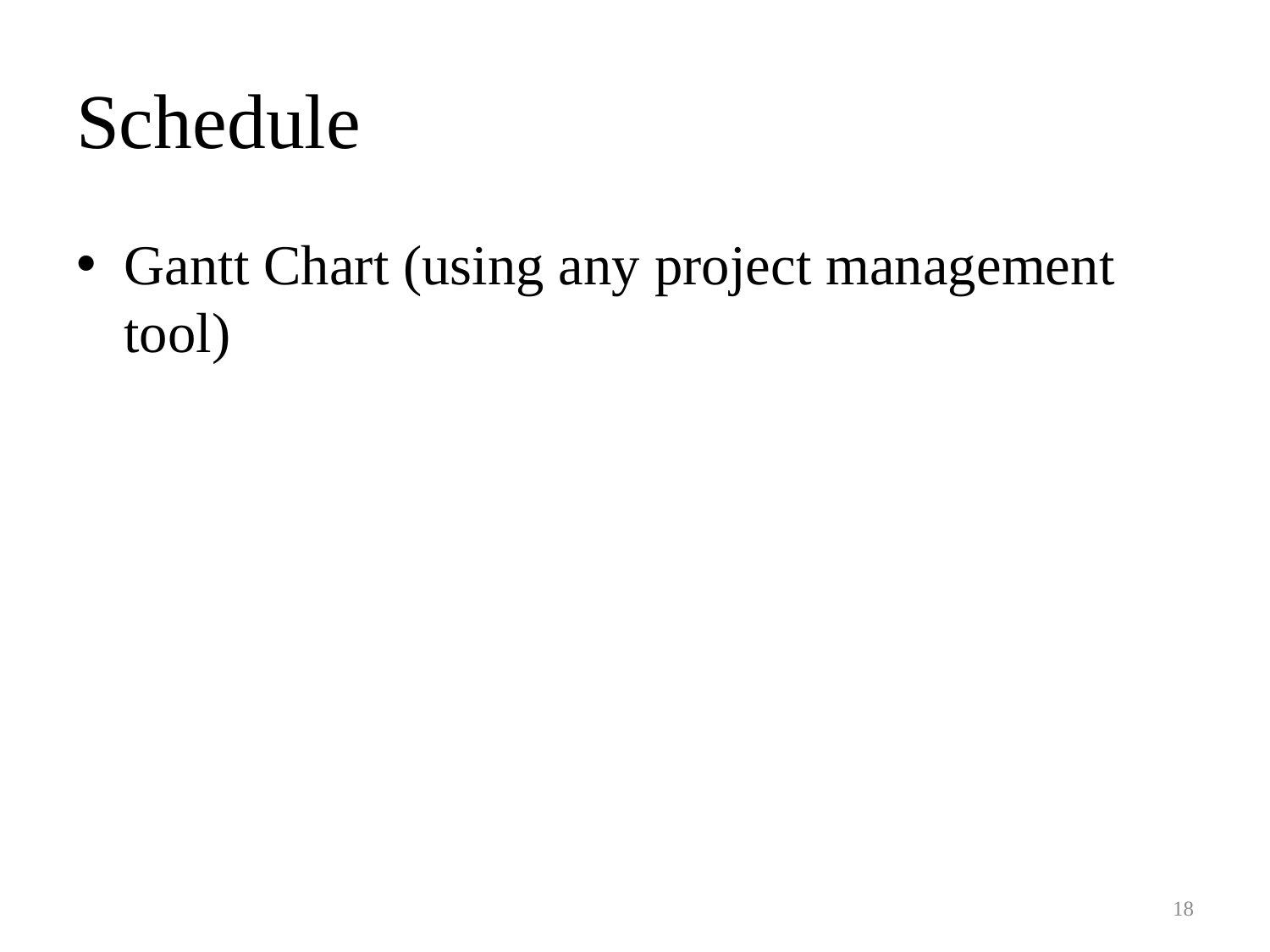

# Schedule
Gantt Chart (using any project management tool)
18